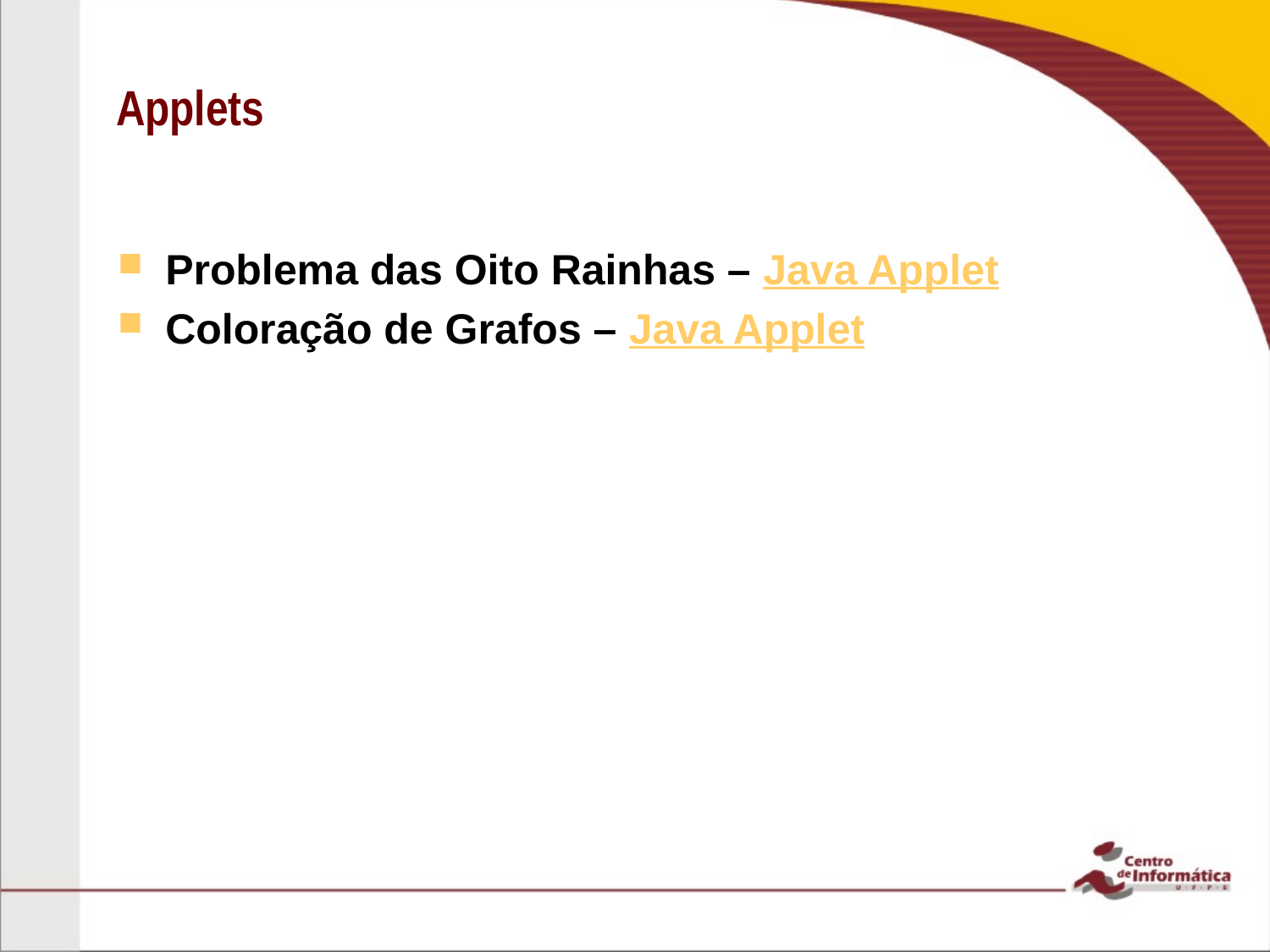

# Applets
Problema das Oito Rainhas – Java Applet
Coloração de Grafos – Java Applet